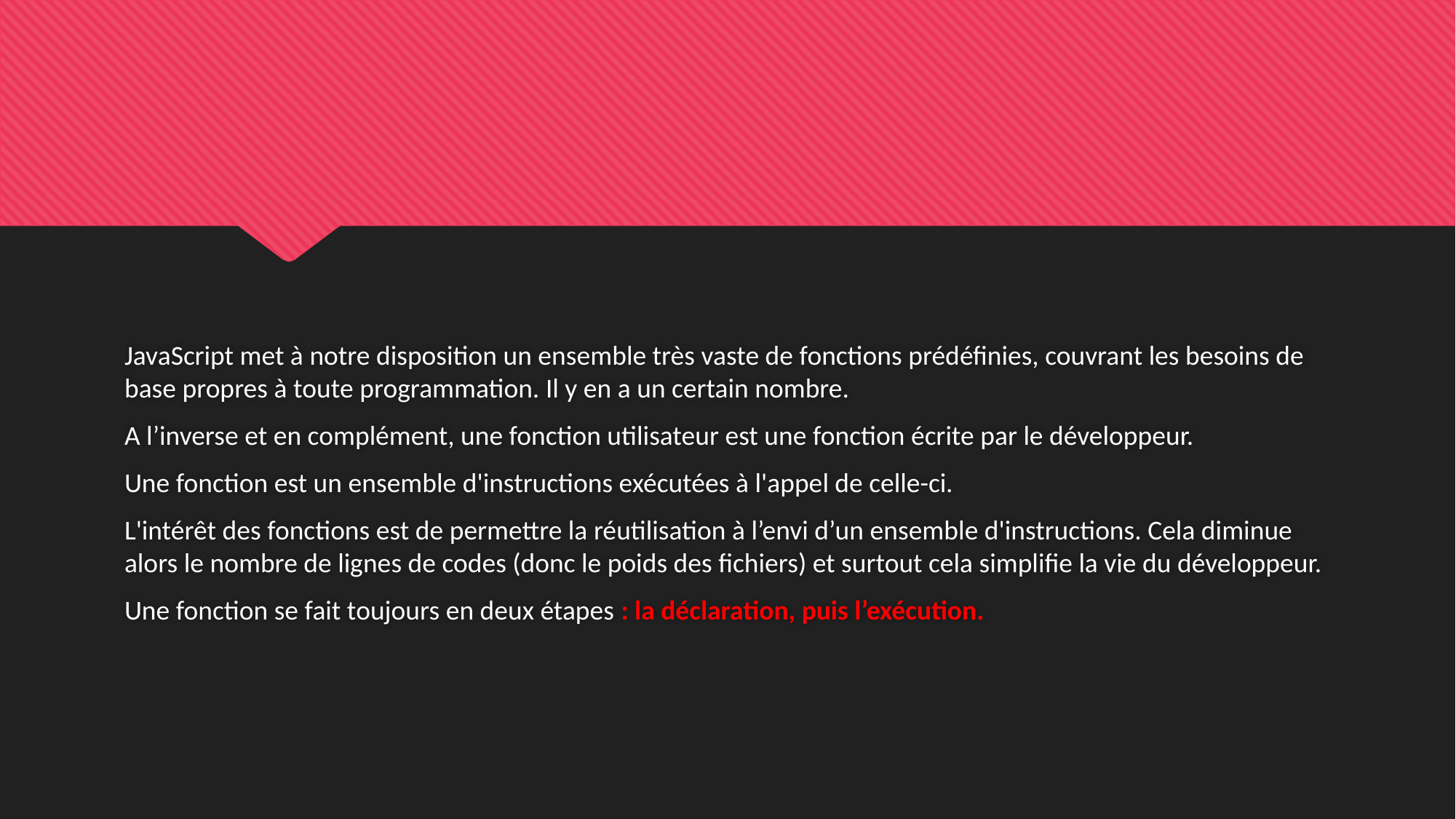

#
JavaScript met à notre disposition un ensemble très vaste de fonctions prédéfinies, couvrant les besoins de base propres à toute programmation. Il y en a un certain nombre.
A l’inverse et en complément, une fonction utilisateur est une fonction écrite par le développeur.
Une fonction est un ensemble d'instructions exécutées à l'appel de celle-ci.
L'intérêt des fonctions est de permettre la réutilisation à l’envi d’un ensemble d'instructions. Cela diminue alors le nombre de lignes de codes (donc le poids des fichiers) et surtout cela simplifie la vie du développeur.
Une fonction se fait toujours en deux étapes : la déclaration, puis l’exécution.